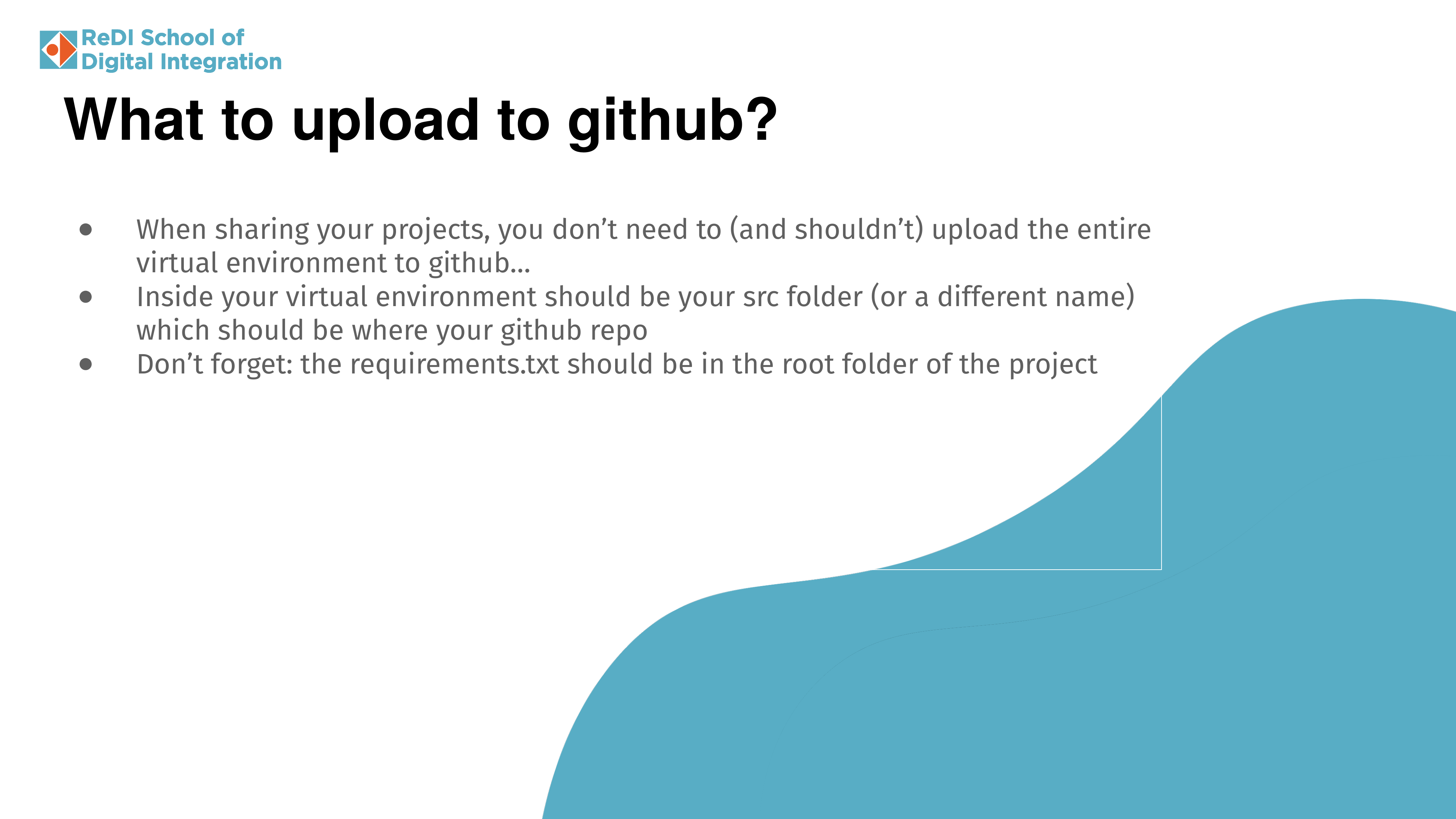

What to upload to github?
When sharing your projects, you don’t need to (and shouldn’t) upload the entire virtual environment to github…
Inside your virtual environment should be your src folder (or a different name) which should be where your github repo
Don’t forget: the requirements.txt should be in the root folder of the project